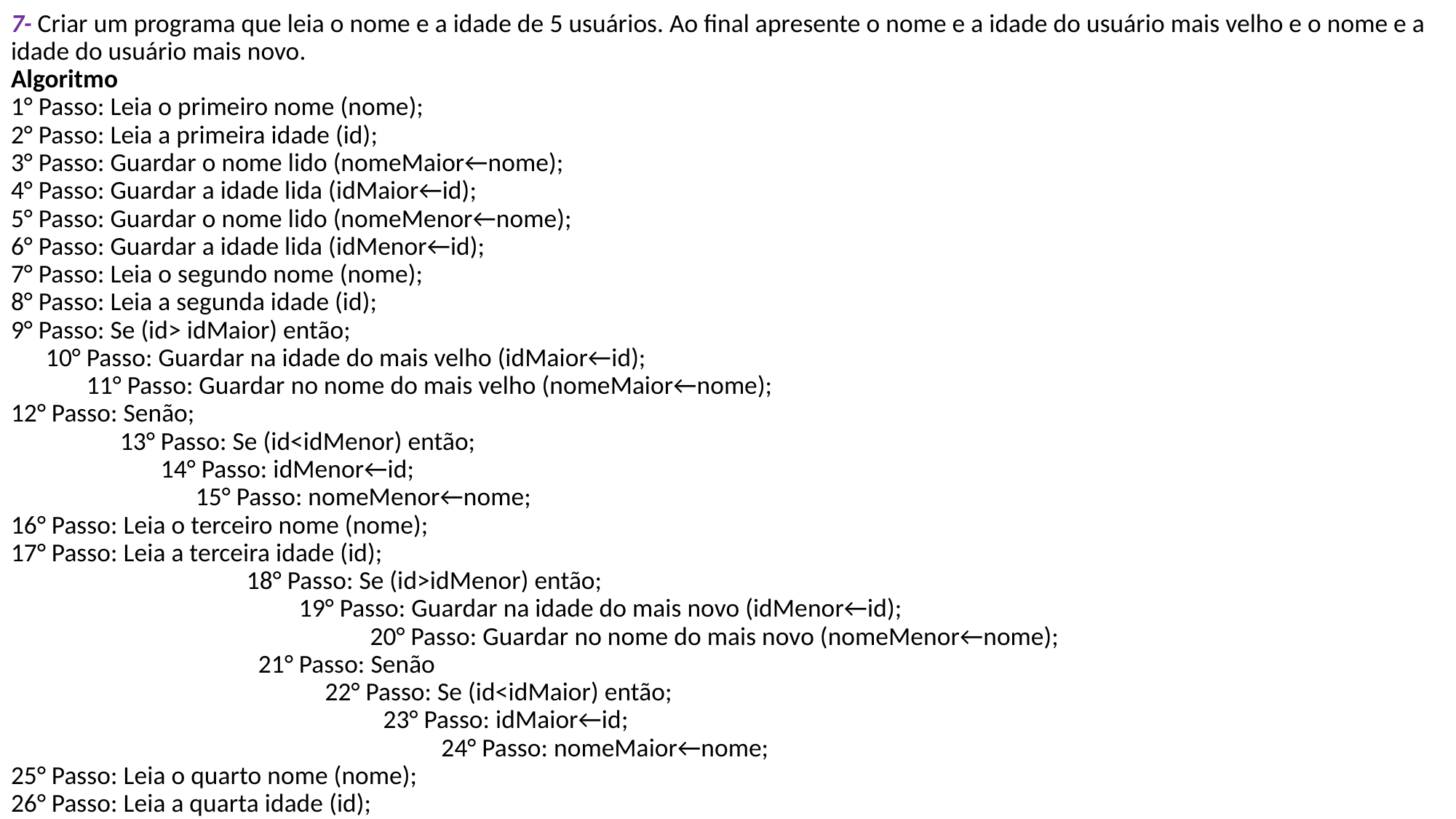

# 7- Criar um programa que leia o nome e a idade de 5 usuários. Ao final apresente o nome e a idade do usuário mais velho e o nome e a idade do usuário mais novo. Algoritmo 1° Passo: Leia o primeiro nome (nome); 2° Passo: Leia a primeira idade (id); 3° Passo: Guardar o nome lido (nomeMaior←nome); 4° Passo: Guardar a idade lida (idMaior←id); 5° Passo: Guardar o nome lido (nomeMenor←nome); 6° Passo: Guardar a idade lida (idMenor←id); 7° Passo: Leia o segundo nome (nome); 8° Passo: Leia a segunda idade (id); 9° Passo: Se (id> idMaior) então; 10° Passo: Guardar na idade do mais velho (idMaior←id); 11° Passo: Guardar no nome do mais velho (nomeMaior←nome); 12° Passo: Senão; 13° Passo: Se (id<idMenor) então; 14° Passo: idMenor←id; 15° Passo: nomeMenor←nome; 16° Passo: Leia o terceiro nome (nome); 17° Passo: Leia a terceira idade (id); 18° Passo: Se (id>idMenor) então; 19° Passo: Guardar na idade do mais novo (idMenor←id); 20° Passo: Guardar no nome do mais novo (nomeMenor←nome); 21° Passo: Senão 22° Passo: Se (id<idMaior) então; 23° Passo: idMaior←id; 24° Passo: nomeMaior←nome; 25° Passo: Leia o quarto nome (nome); 26° Passo: Leia a quarta idade (id);